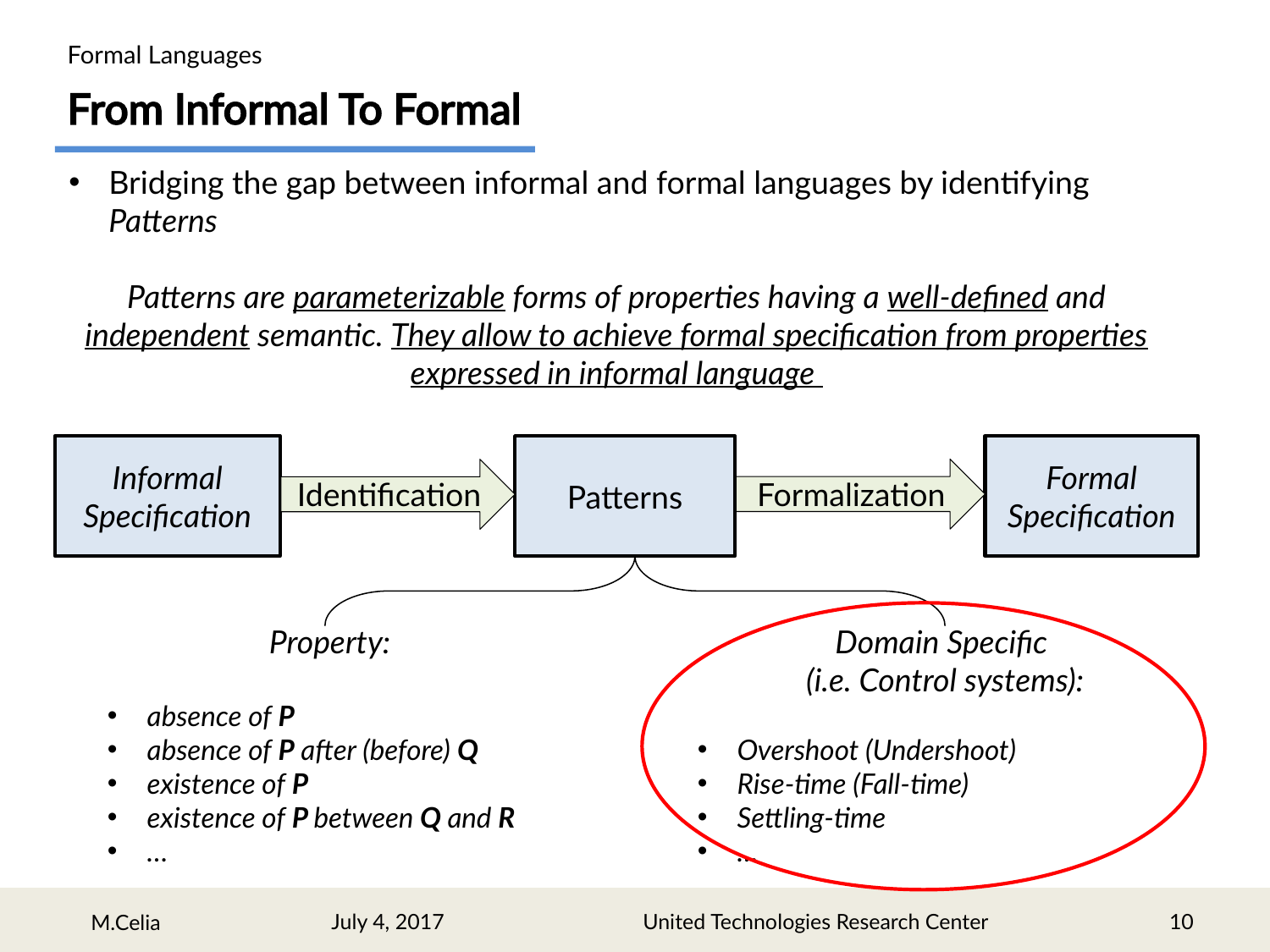

Formal Languages
From Informal To Formal

Bridging the gap between informal and formal languages by identifying Patterns

Patterns are parameterizable forms of properties having a well-defined and independent semantic. They allow to achieve formal specification from properties expressed in informal language

Informal Specification
Patterns
Formal Specification
Formalization
Identification

Property:

absence of P
absence of P after (before) Q
existence of P
existence of P between Q and R
…
Domain Specific
(i.e. Control systems):

Overshoot (Undershoot)
Rise-time (Fall-time)
Settling-time
…
10

July 4, 2017
United Technologies Research Center
M.Celia